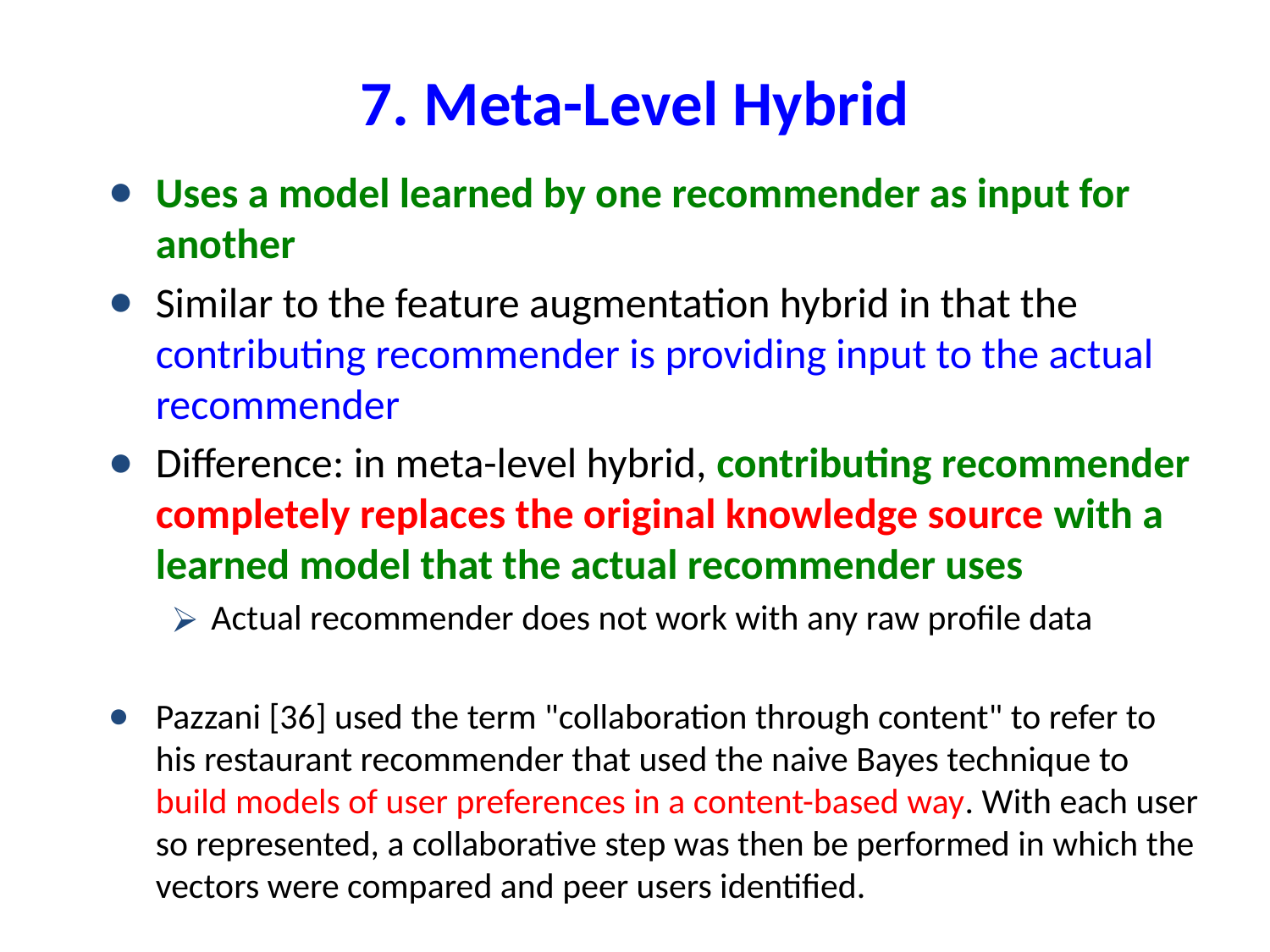

# 7. Meta-Level Hybrid
Uses a model learned by one recommender as input for another
Similar to the feature augmentation hybrid in that the contributing recommender is providing input to the actual recommender
Difference: in meta-level hybrid, contributing recommender completely replaces the original knowledge source with a learned model that the actual recommender uses
Actual recommender does not work with any raw profile data

Pazzani [36] used the term "collaboration through content" to refer to his restaurant recommender that used the naive Bayes technique to build models of user preferences in a content-based way. With each user so represented, a collaborative step was then be performed in which the vectors were compared and peer users identified.